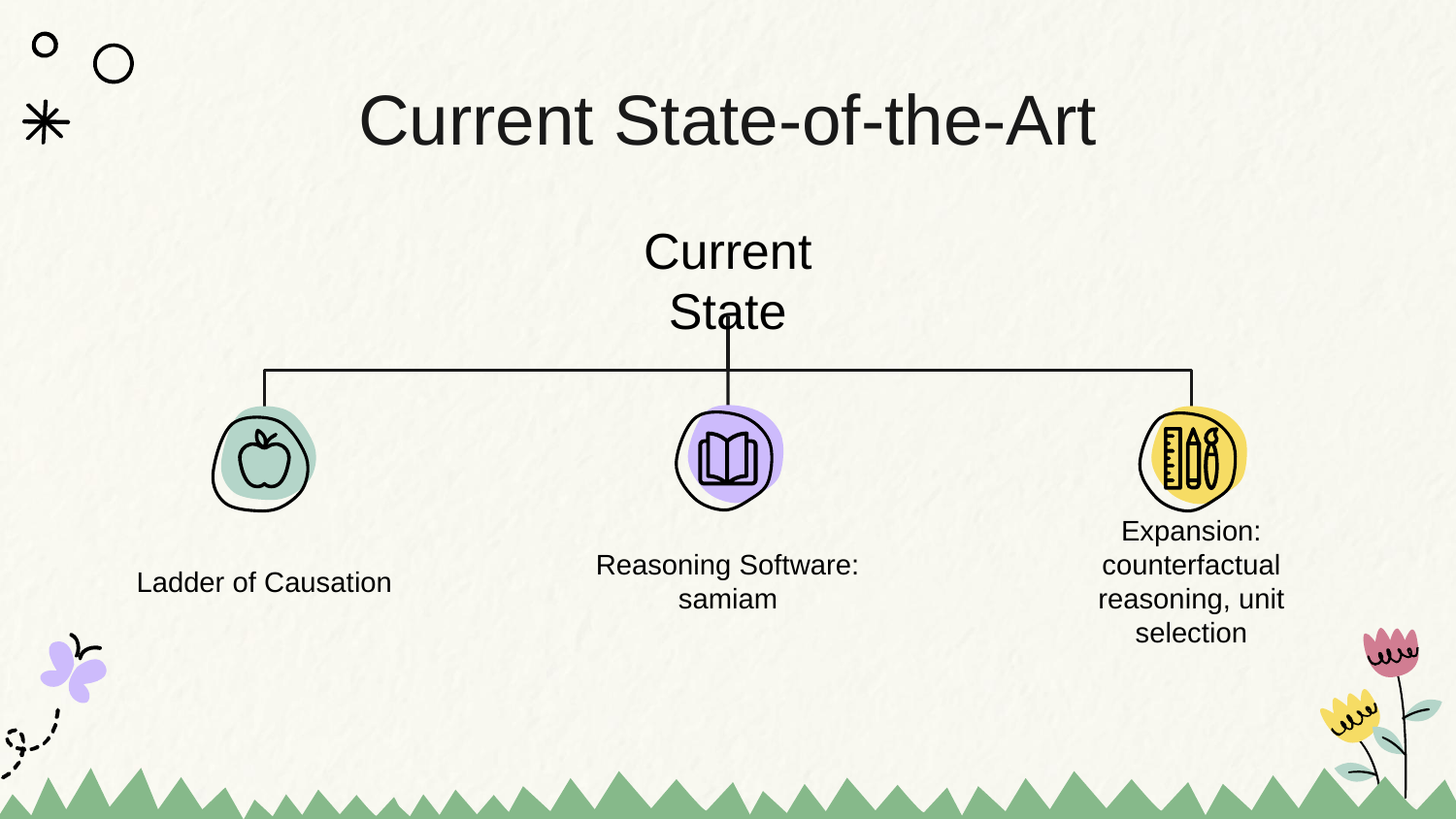

# Current State-of-the-Art
Current State

Ladder of Causation
Reasoning Software: samiam
Expansion: counterfactual reasoning, unit selection